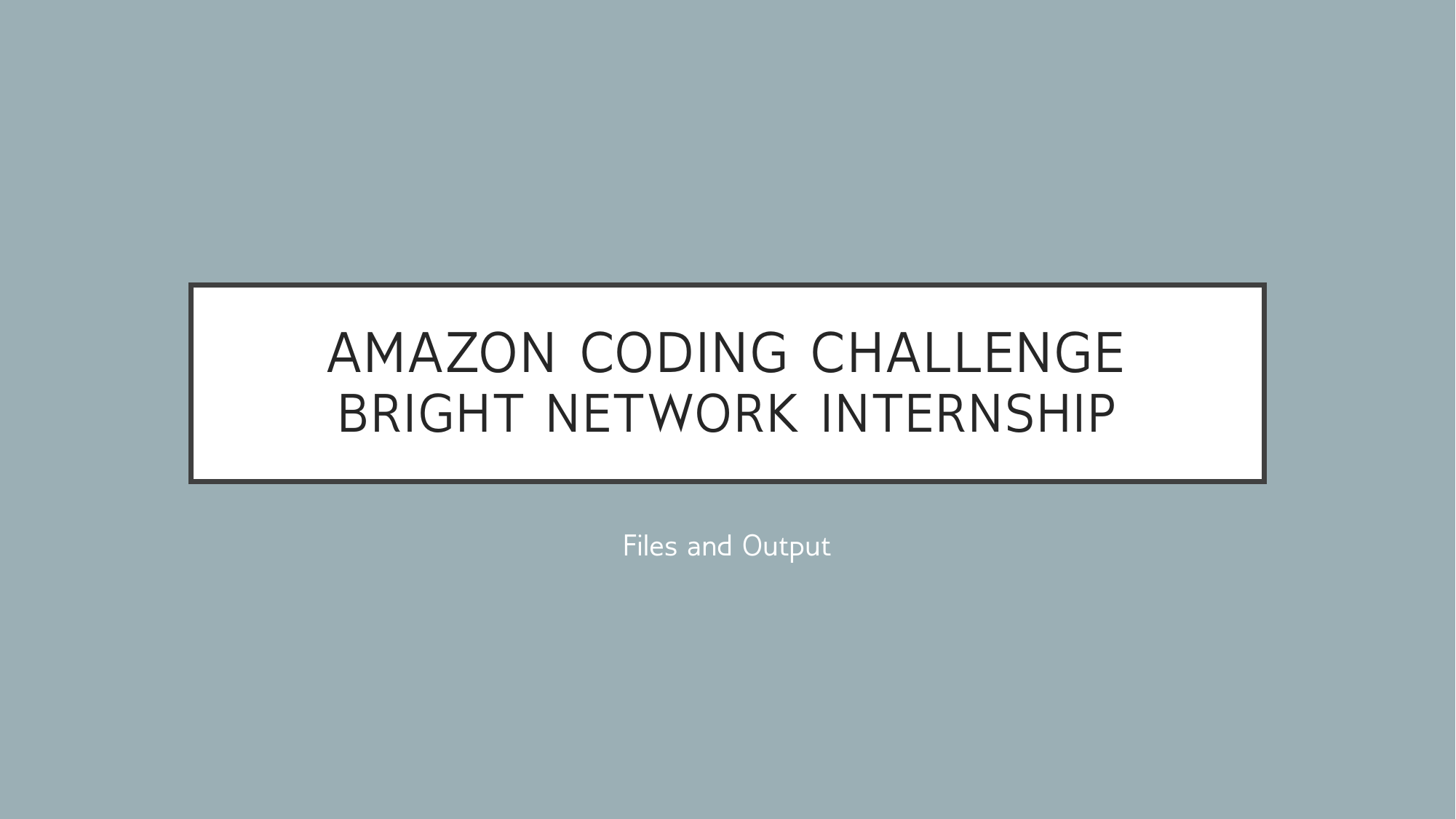

# Amazon Coding Challenge Bright Network Internship
Files and Output